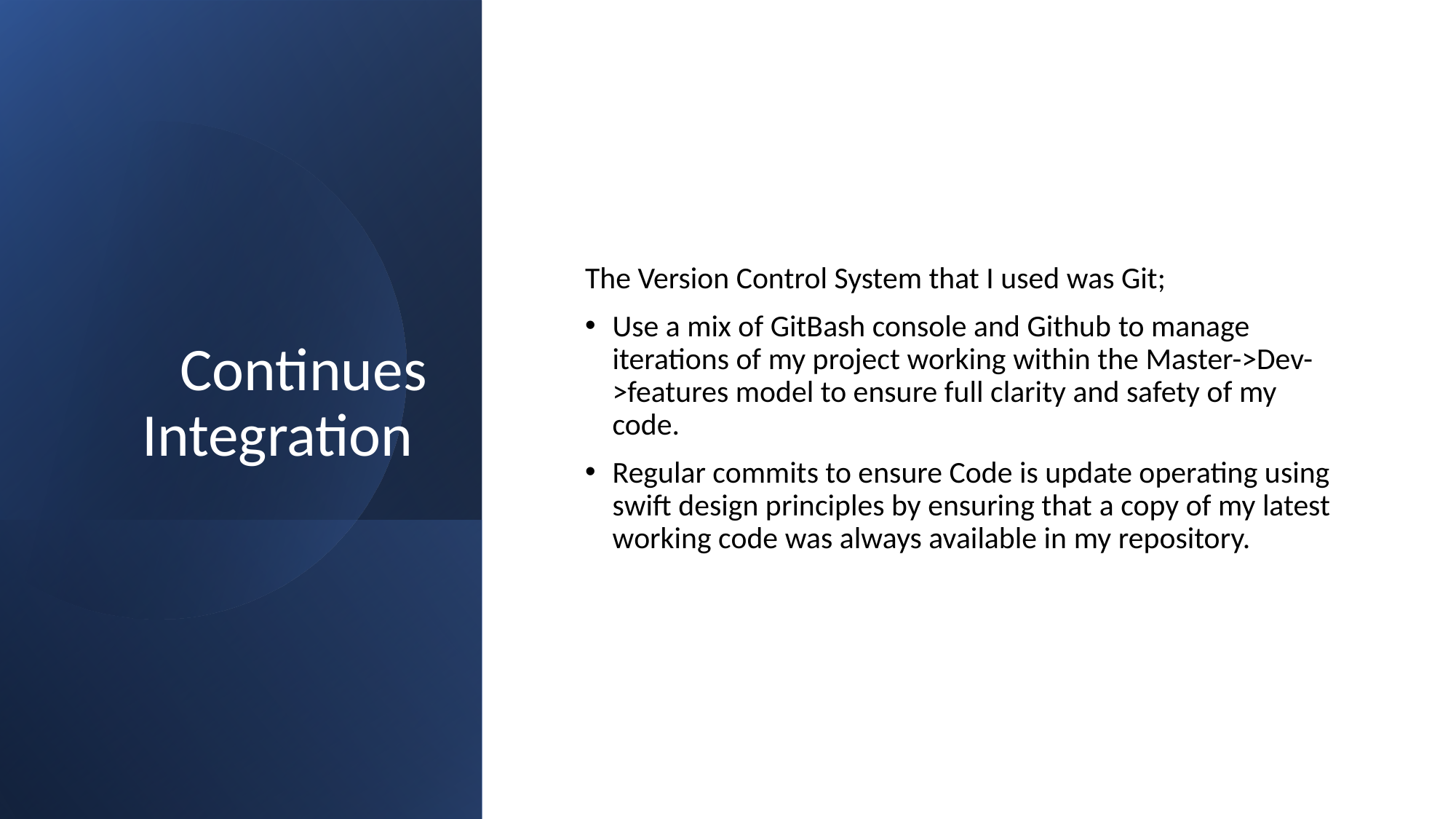

# Continues Integration
The Version Control System that I used was Git;
Use a mix of GitBash console and Github to manage iterations of my project working within the Master->Dev->features model to ensure full clarity and safety of my code.
Regular commits to ensure Code is update operating using swift design principles by ensuring that a copy of my latest working code was always available in my repository.